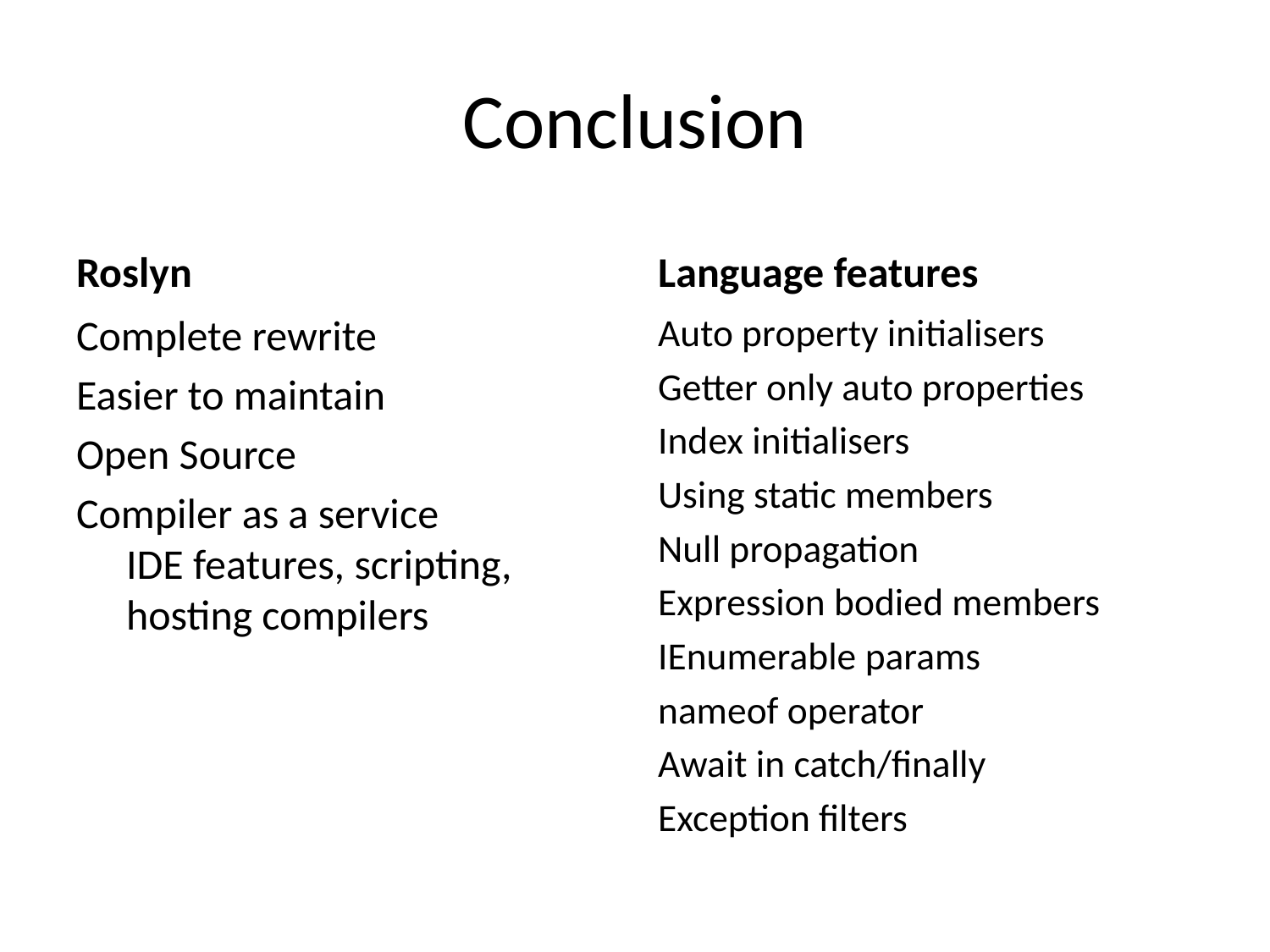

# Conclusion
Roslyn
Language features
Complete rewrite
Easier to maintain
Open Source
Compiler as a service
IDE features, scripting, hosting compilers
Auto property initialisers
Getter only auto properties
Index initialisers
Using static members
Null propagation
Expression bodied members
IEnumerable params
nameof operator
Await in catch/finally
Exception filters